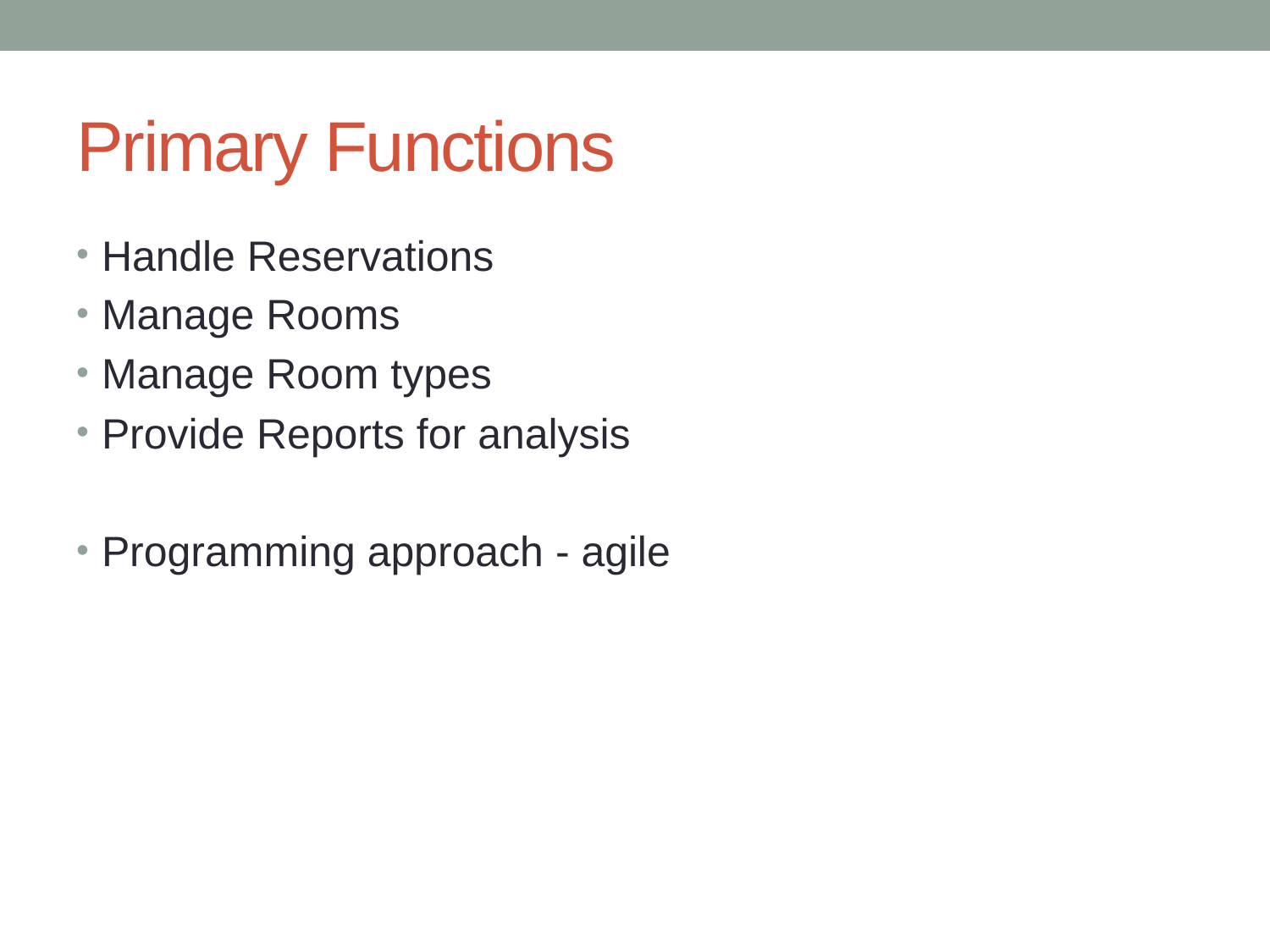

# Primary Functions
Handle Reservations
Manage Rooms
Manage Room types
Provide Reports for analysis

Programming approach - agile